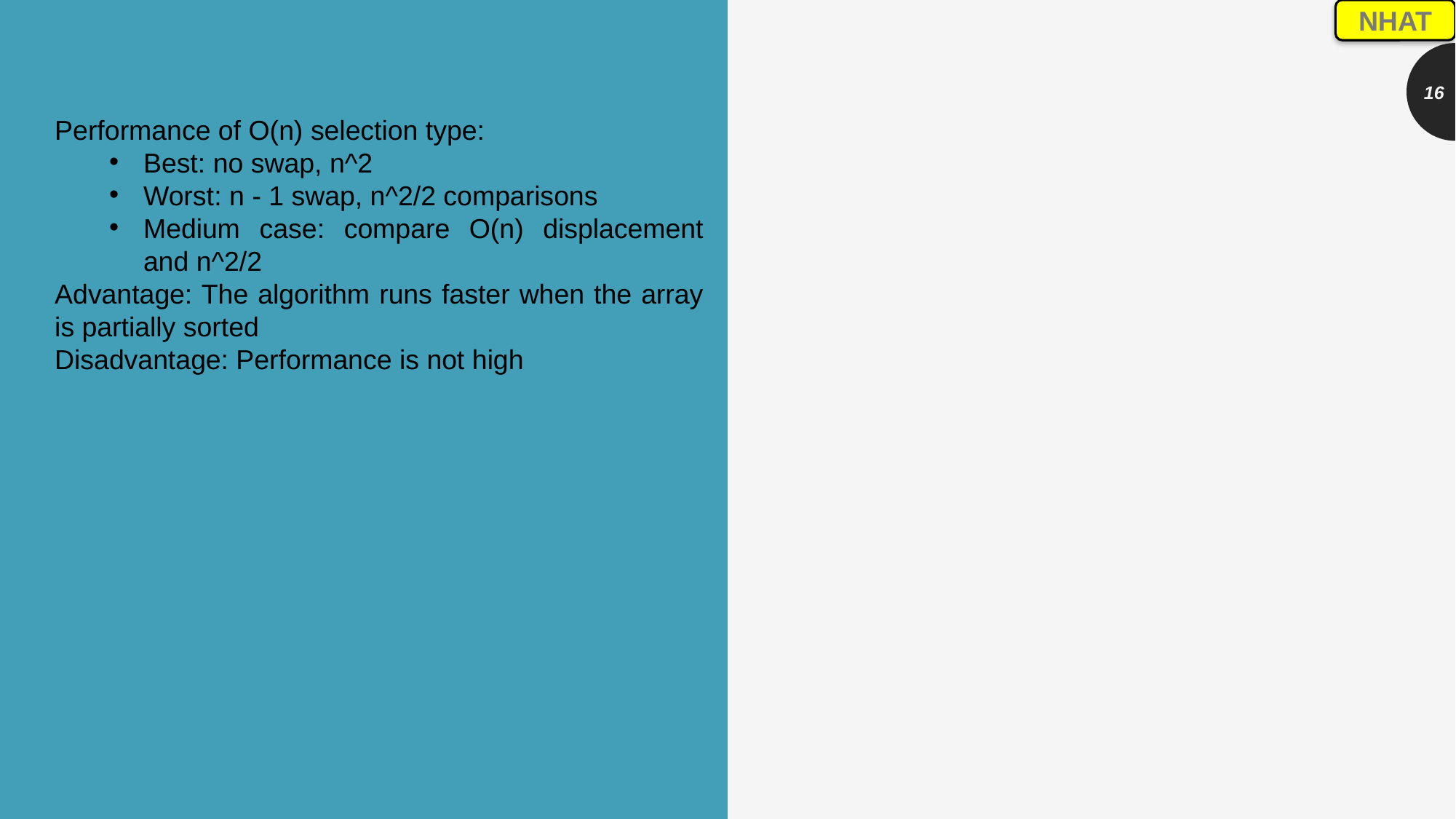

NHAT
16
Performance of O(n) selection type:
Best: no swap, n^2
Worst: n - 1 swap, n^2/2 comparisons
Medium case: compare O(n) displacement and n^2/2
Advantage: The algorithm runs faster when the array is partially sorted
Disadvantage: Performance is not high